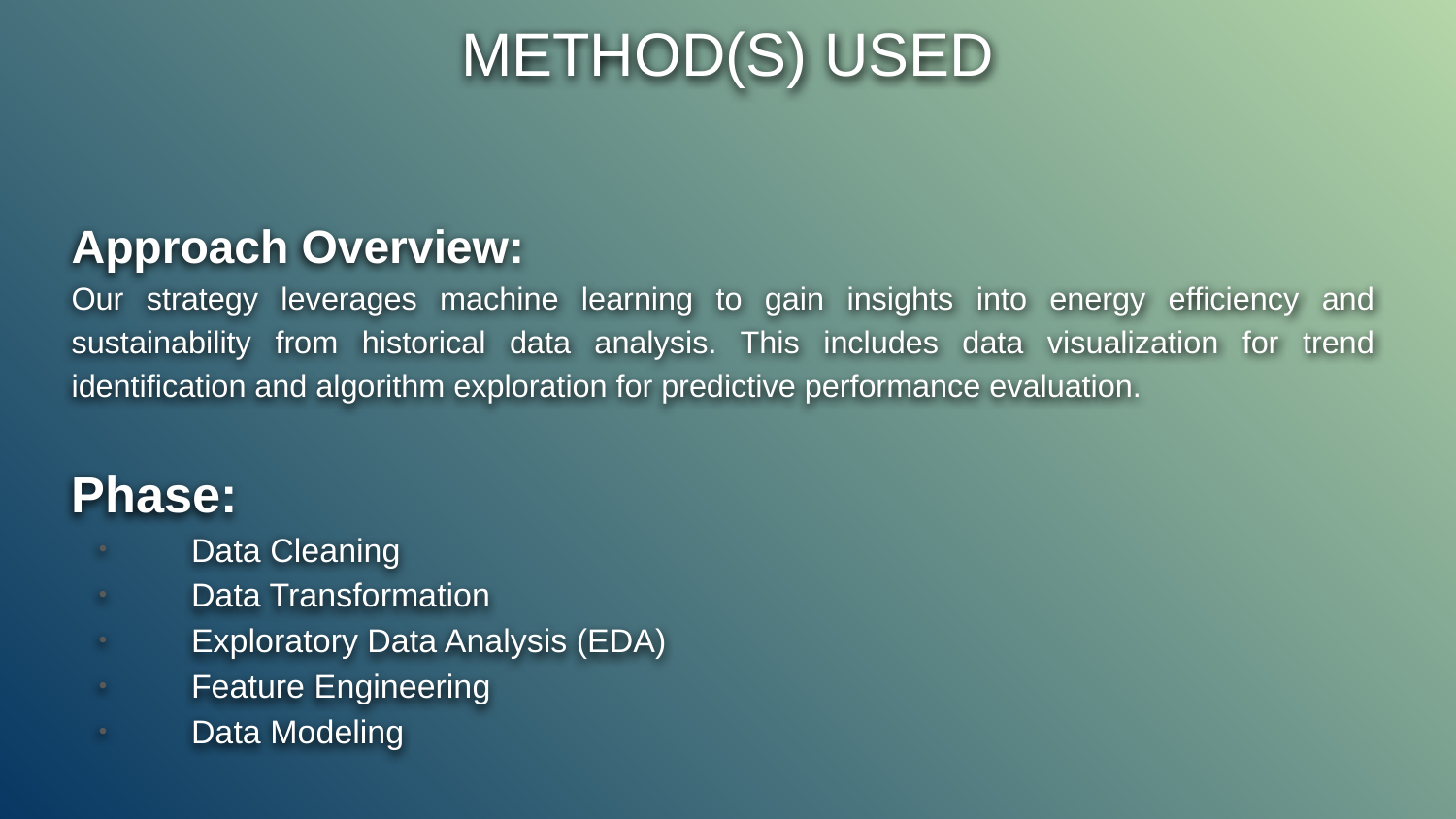

# METHOD(S) USED

Approach Overview:
Our strategy leverages machine learning to gain insights into energy efficiency and sustainability from historical data analysis. This includes data visualization for trend identification and algorithm exploration for predictive performance evaluation.

Phase:
Data Cleaning
Data Transformation
Exploratory Data Analysis (EDA)
Feature Engineering
Data Modeling